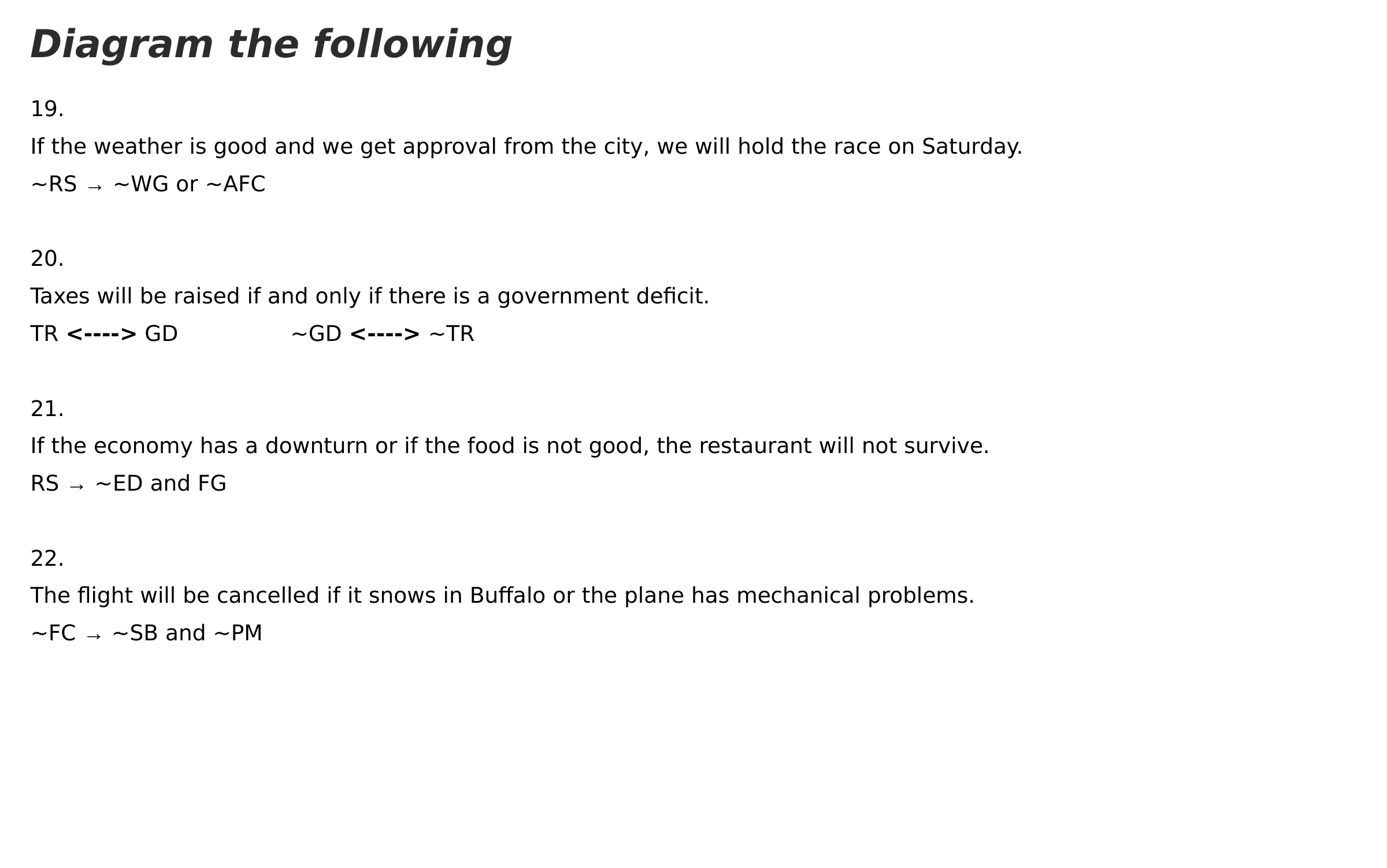

Diagram the following

19.
If the weather is good and we get approval from the city, we will hold the race on Saturday.
~RS → ~WG or ~AFC

20.
Taxes will be raised if and only if there is a government deficit.
TR <----> GD		~GD <----> ~TR

21.
If the economy has a downturn or if the food is not good, the restaurant will not survive.
RS → ~ED and FG

22.
The flight will be cancelled if it snows in Buffalo or the plane has mechanical problems.
~FC → ~SB and ~PM